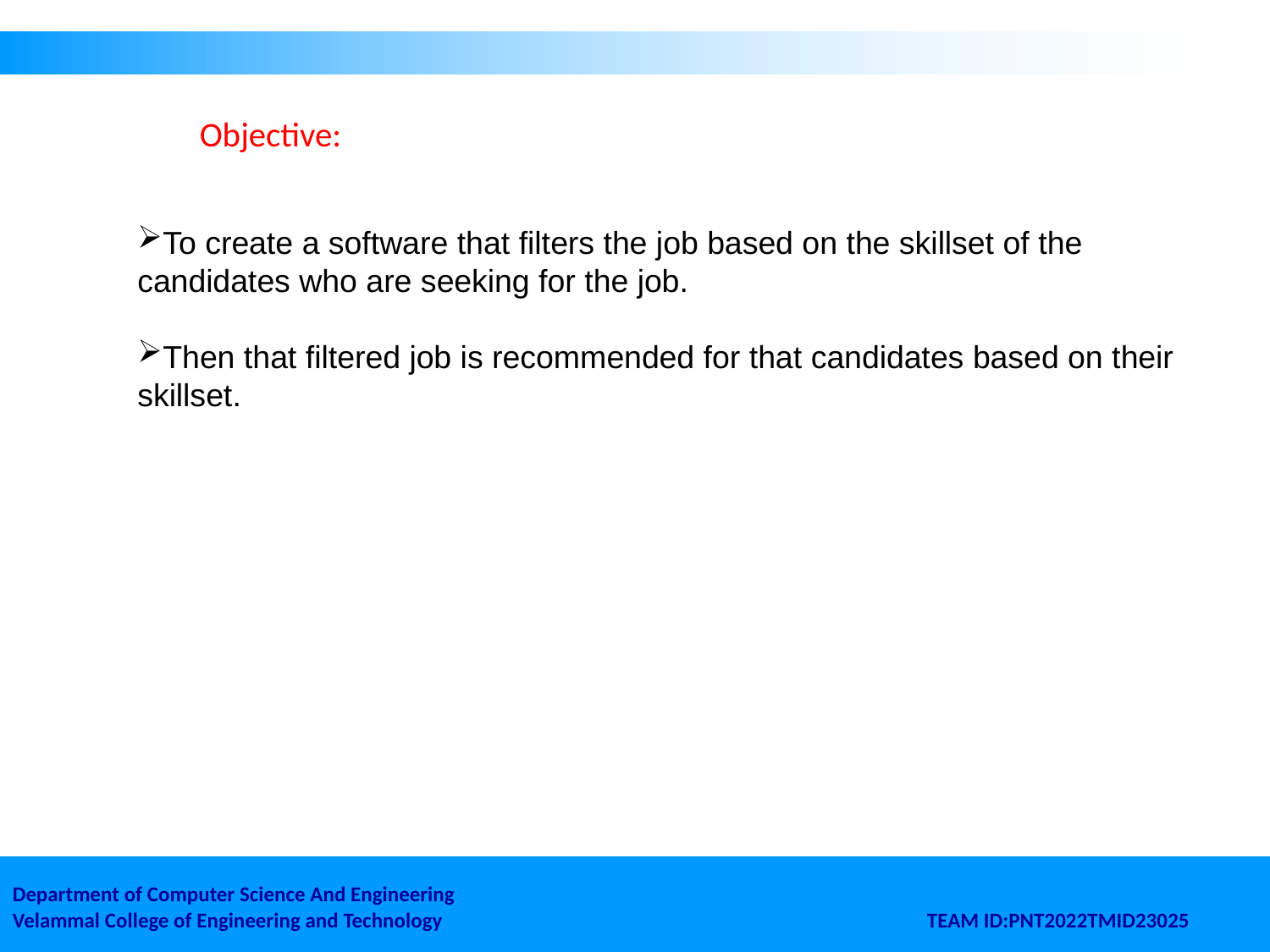

# Objective:
To create a software that filters the job based on the skillset of the
candidates who are seeking for the job.

Then that filtered job is recommended for that candidates based on their skillset.

Department of Computer Science And Engineering
Velammal College of Engineering and Technology                                                                                                    TEAM ID:PNT2022TMID23025